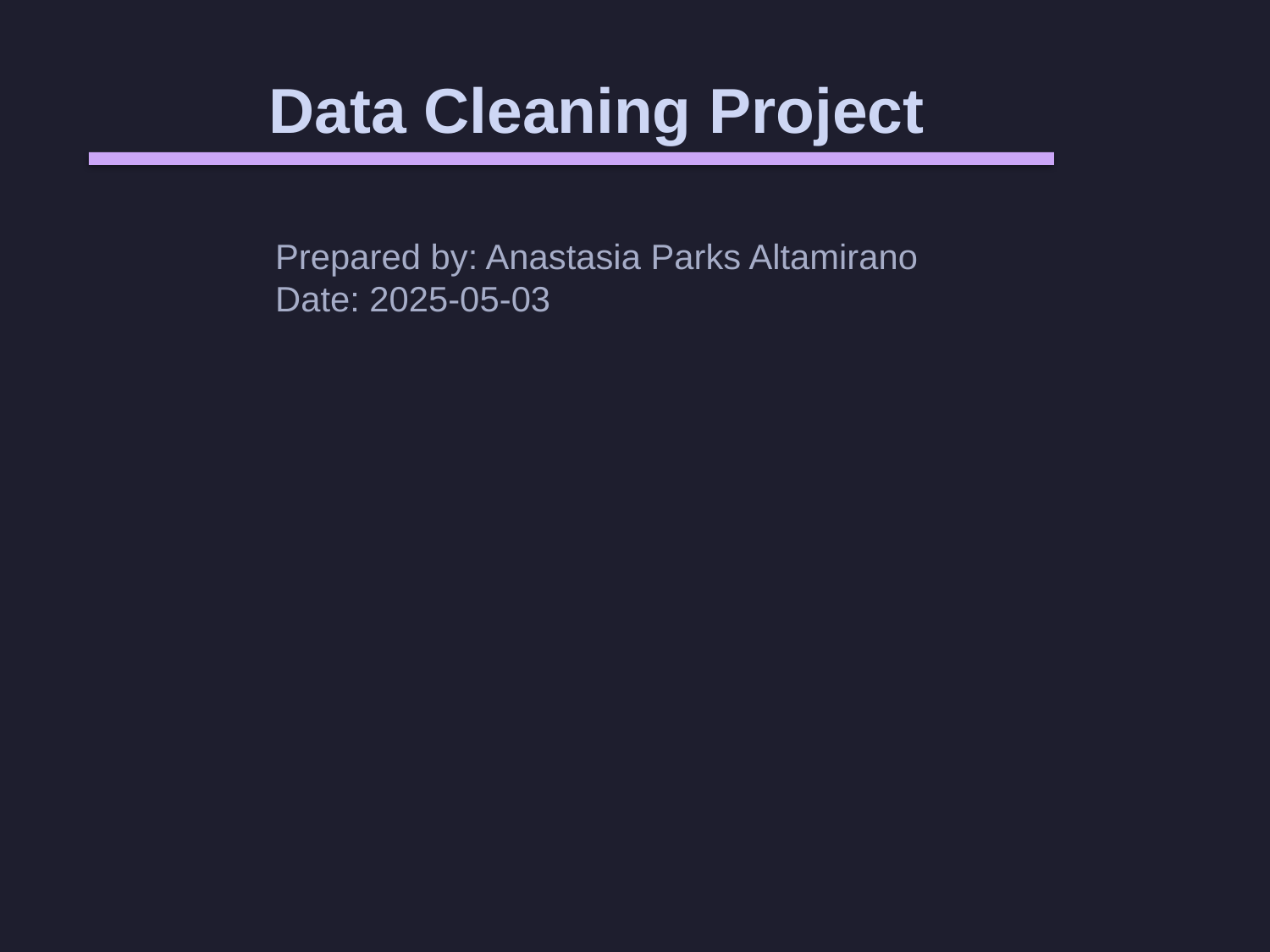

Data Cleaning Project

Prepared by: Anastasia Parks Altamirano
Date: 2025-05-03